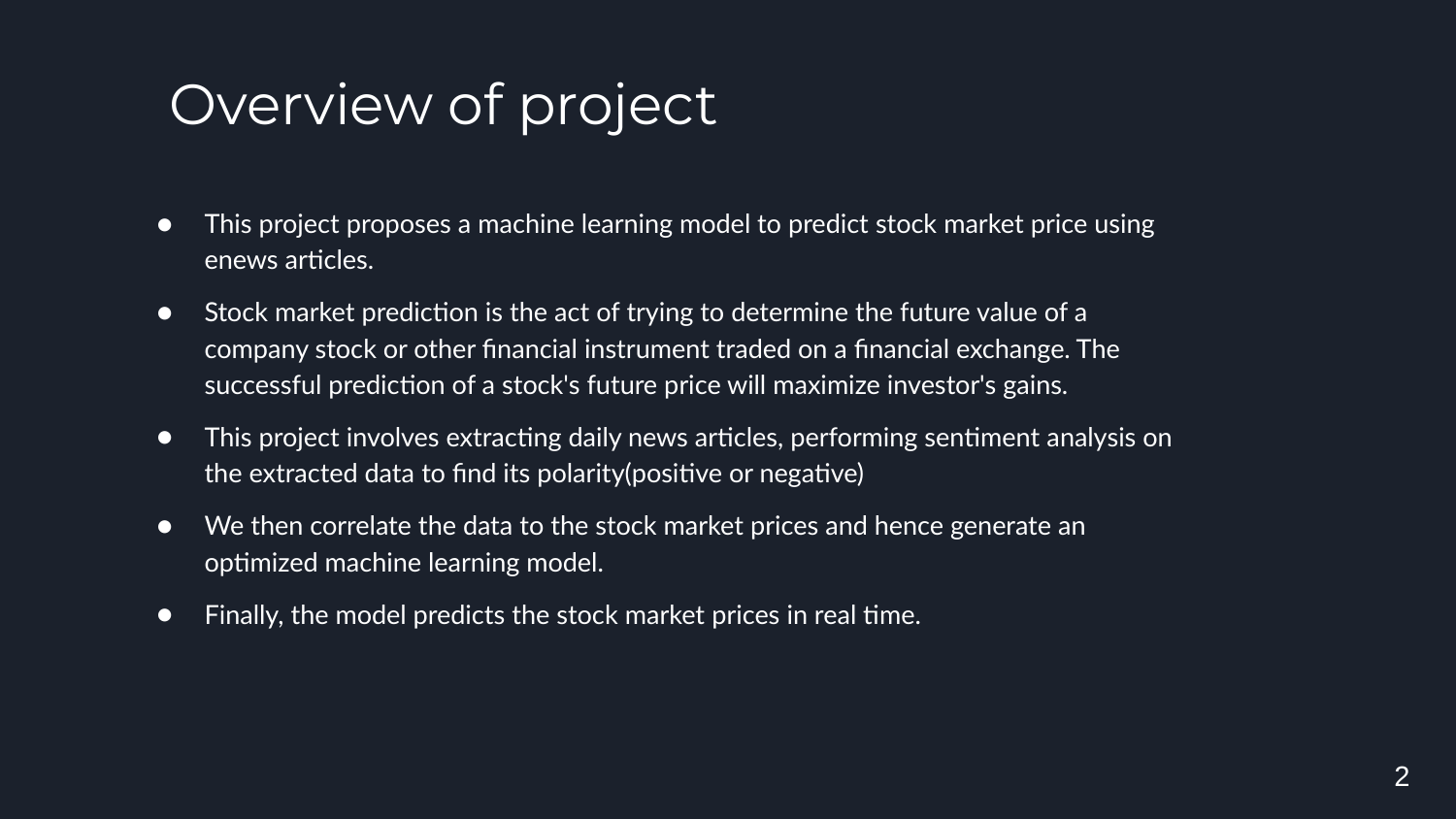

# Overview of project
This project proposes a machine learning model to predict stock market price using enews articles.
Stock market prediction is the act of trying to determine the future value of a company stock or other financial instrument traded on a financial exchange. The successful prediction of a stock's future price will maximize investor's gains.
This project involves extracting daily news articles, performing sentiment analysis on the extracted data to find its polarity(positive or negative)
We then correlate the data to the stock market prices and hence generate an optimized machine learning model.
Finally, the model predicts the stock market prices in real time.

2